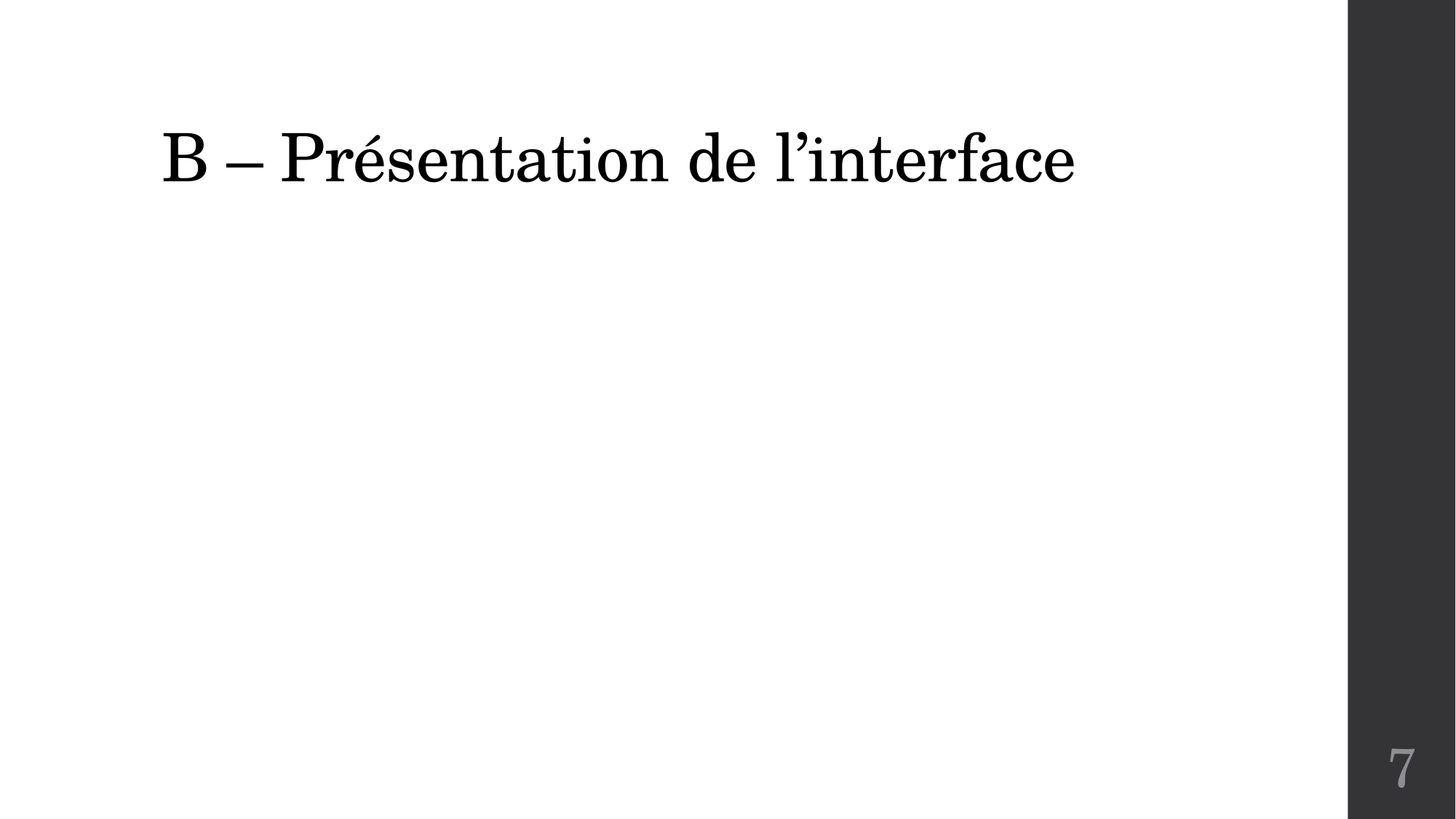

# B – Présentation de l’interface

7